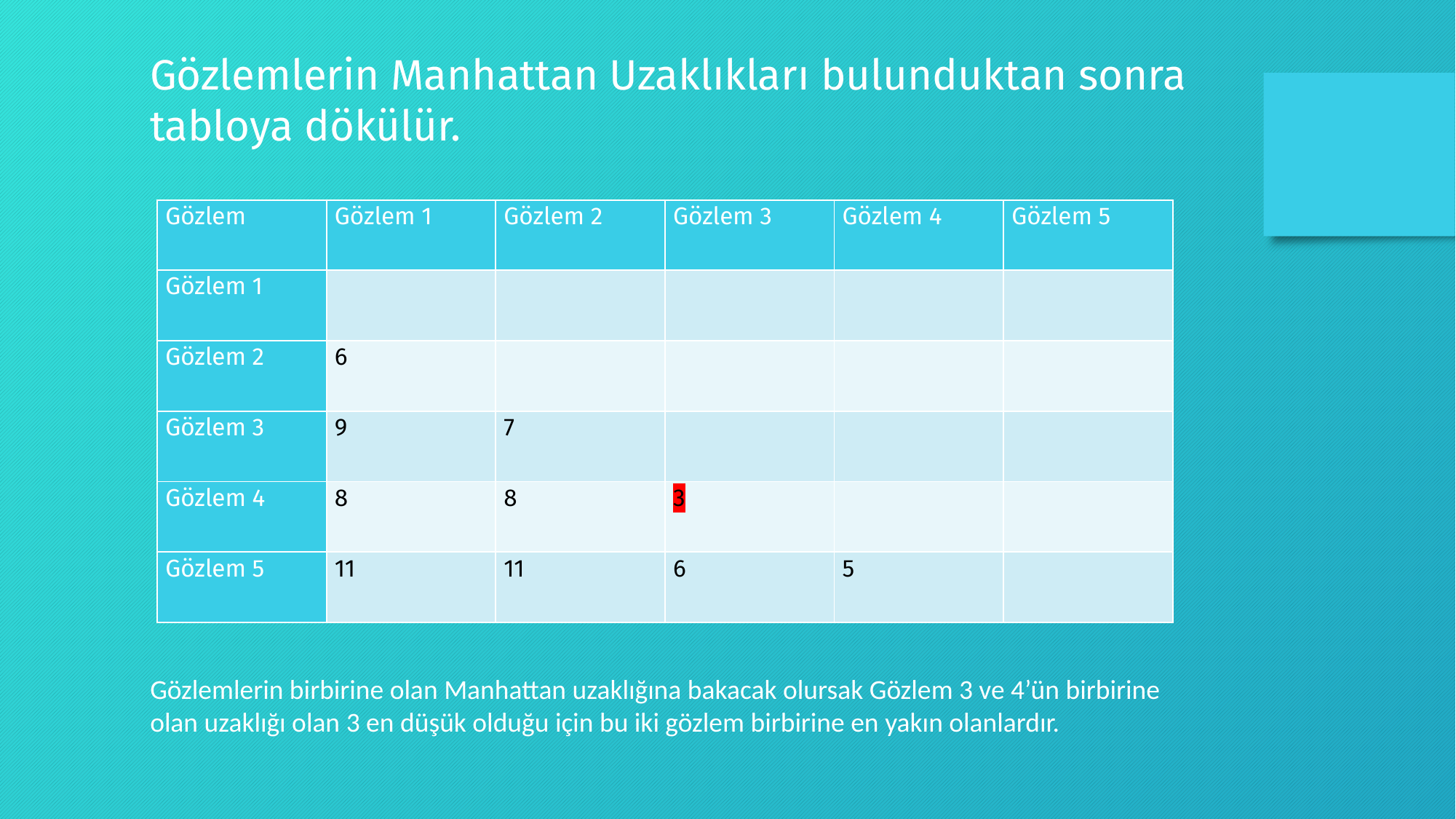

Gözlemlerin Manhattan Uzaklıkları bulunduktan sonra tabloya dökülür.
| Gözlem | Gözlem 1 | Gözlem 2 | Gözlem 3 | Gözlem 4 | Gözlem 5 |
| --- | --- | --- | --- | --- | --- |
| Gözlem 1 |  |  |  |  |  |
| Gözlem 2 | 6 |  |  |  |  |
| Gözlem 3 | 9 | 7 |  |  |  |
| Gözlem 4 | 8 | 8 | 3 |  |  |
| Gözlem 5 | 11 | 11 | 6 | 5 |  |
Gözlemlerin birbirine olan Manhattan uzaklığına bakacak olursak Gözlem 3 ve 4’ün birbirine olan uzaklığı olan 3 en düşük olduğu için bu iki gözlem birbirine en yakın olanlardır.